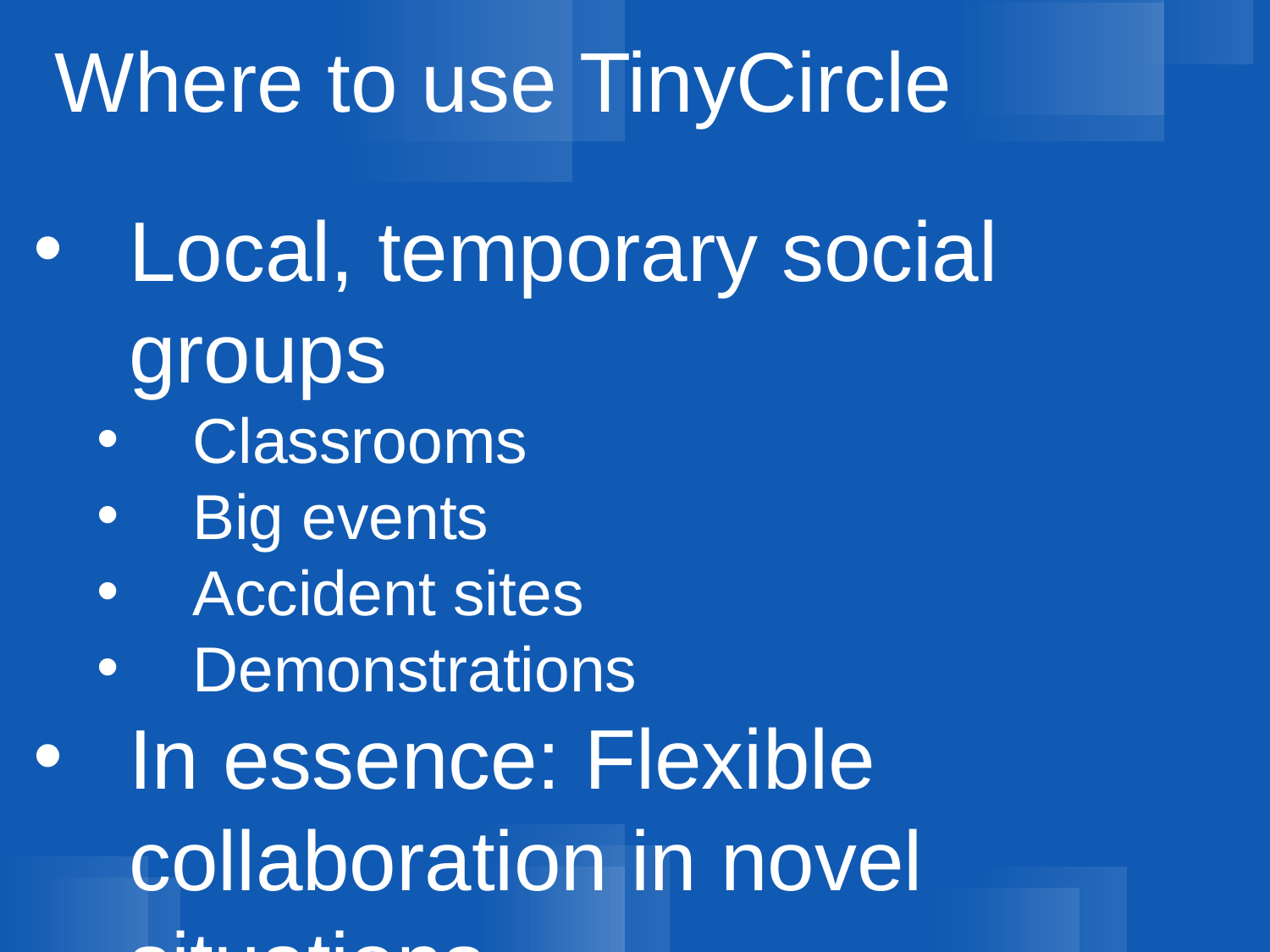

Where to use TinyCircle
Local, temporary social groups
Classrooms
Big events
Accident sites
Demonstrations
In essence: Flexible collaboration in novel situations